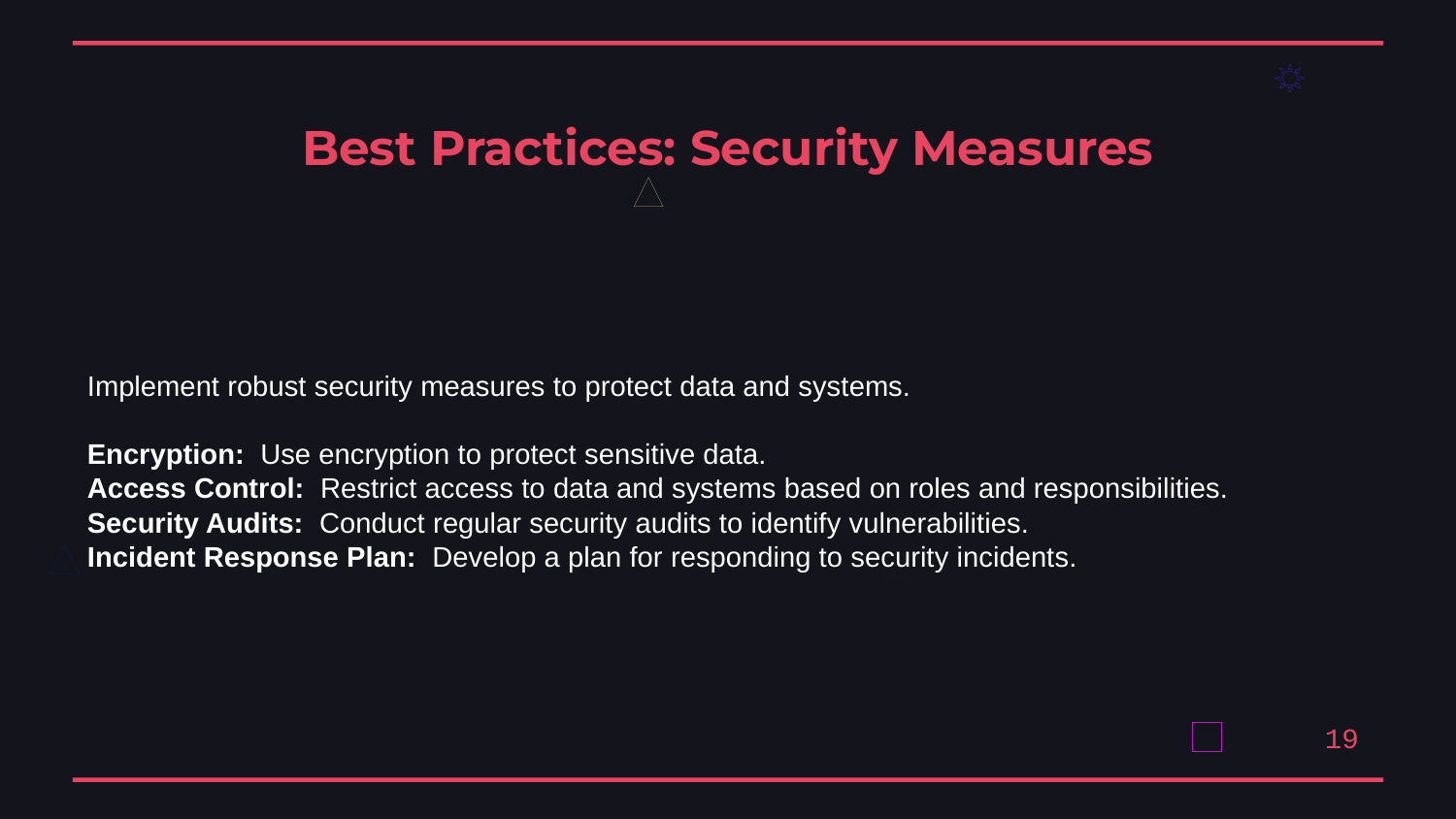

Best Practices: Security Measures

Implement robust security measures to protect data and systems.

Encryption:  Use encryption to protect sensitive data.
Access Control:  Restrict access to data and systems based on roles and responsibilities.
Security Audits:  Conduct regular security audits to identify vulnerabilities.
Incident Response Plan:  Develop a plan for responding to security incidents.

19